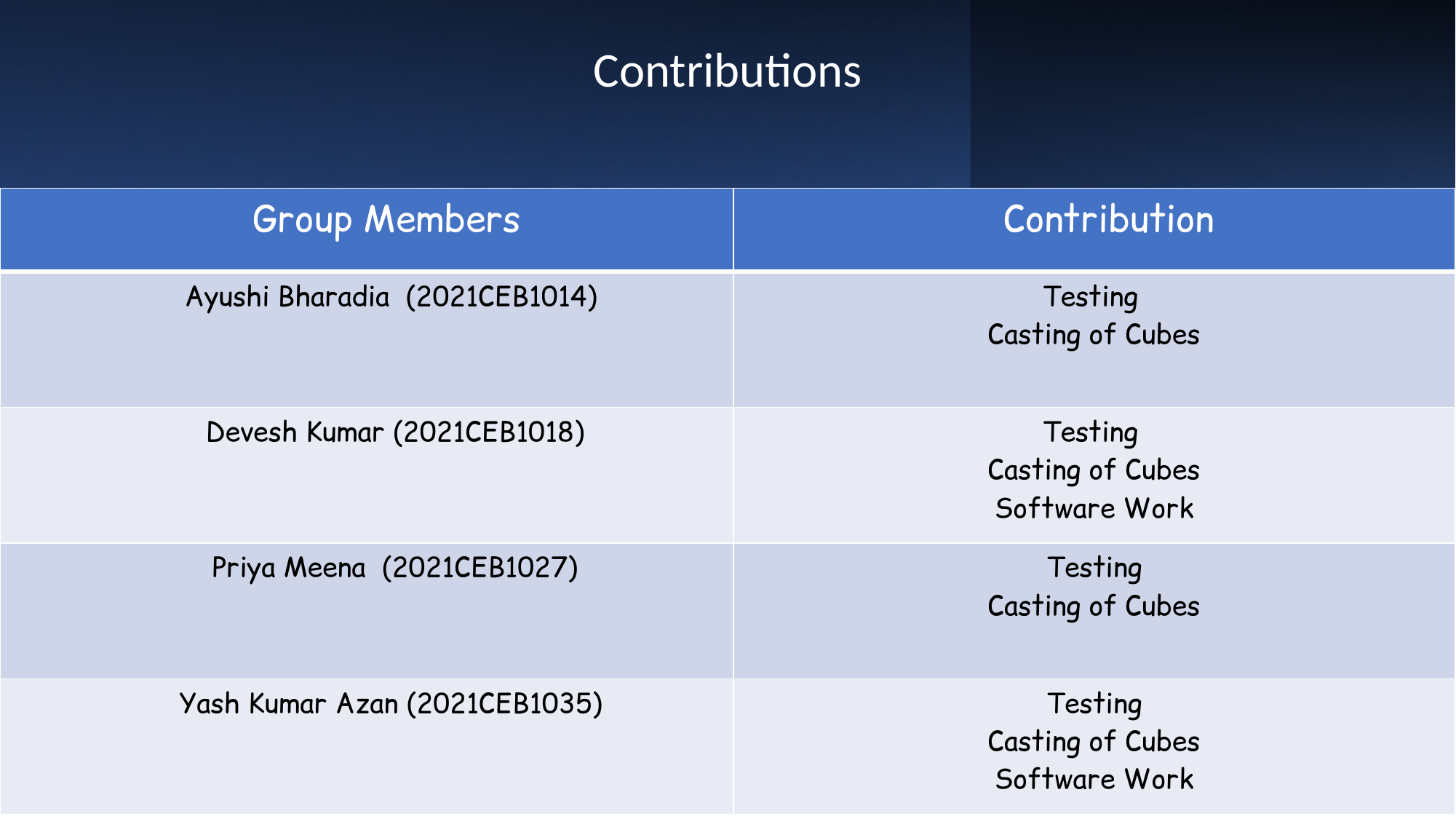

Contributions
#
| Group Members | Contribution |
| --- | --- |
| Ayushi Bharadia (2021CEB1014) | Testing Casting of Cubes |
| Devesh Kumar (2021CEB1018) | Testing Casting of Cubes Software Work |
| Priya Meena  (2021CEB1027) | Testing Casting of Cubes |
| Yash Kumar Azan (2021CEB1035) | Testing Casting of Cubes Software Work |
21